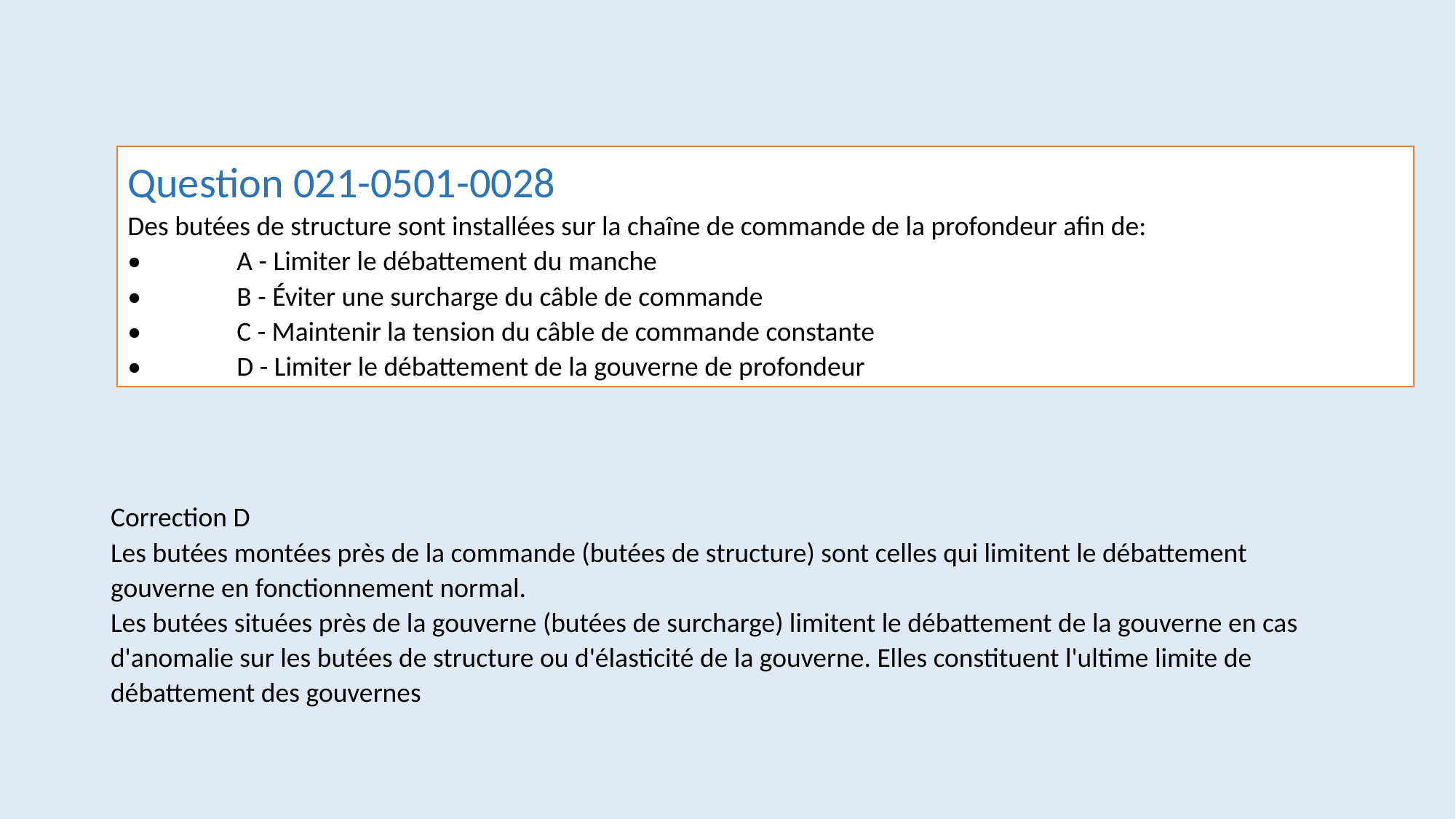

Question 021-0501-0028
Des butées de structure sont installées sur la chaîne de commande de la profondeur afin de:
•	A - Limiter le débattement du manche
•	B - Éviter une surcharge du câble de commande
•	C - Maintenir la tension du câble de commande constante
•	D - Limiter le débattement de la gouverne de profondeur
Correction D
Les butées montées près de la commande (butées de structure) sont celles qui limitent le débattement gouverne en fonctionnement normal.
Les butées situées près de la gouverne (butées de surcharge) limitent le débattement de la gouverne en cas d'anomalie sur les butées de structure ou d'élasticité de la gouverne. Elles constituent l'ultime limite de débattement des gouvernes